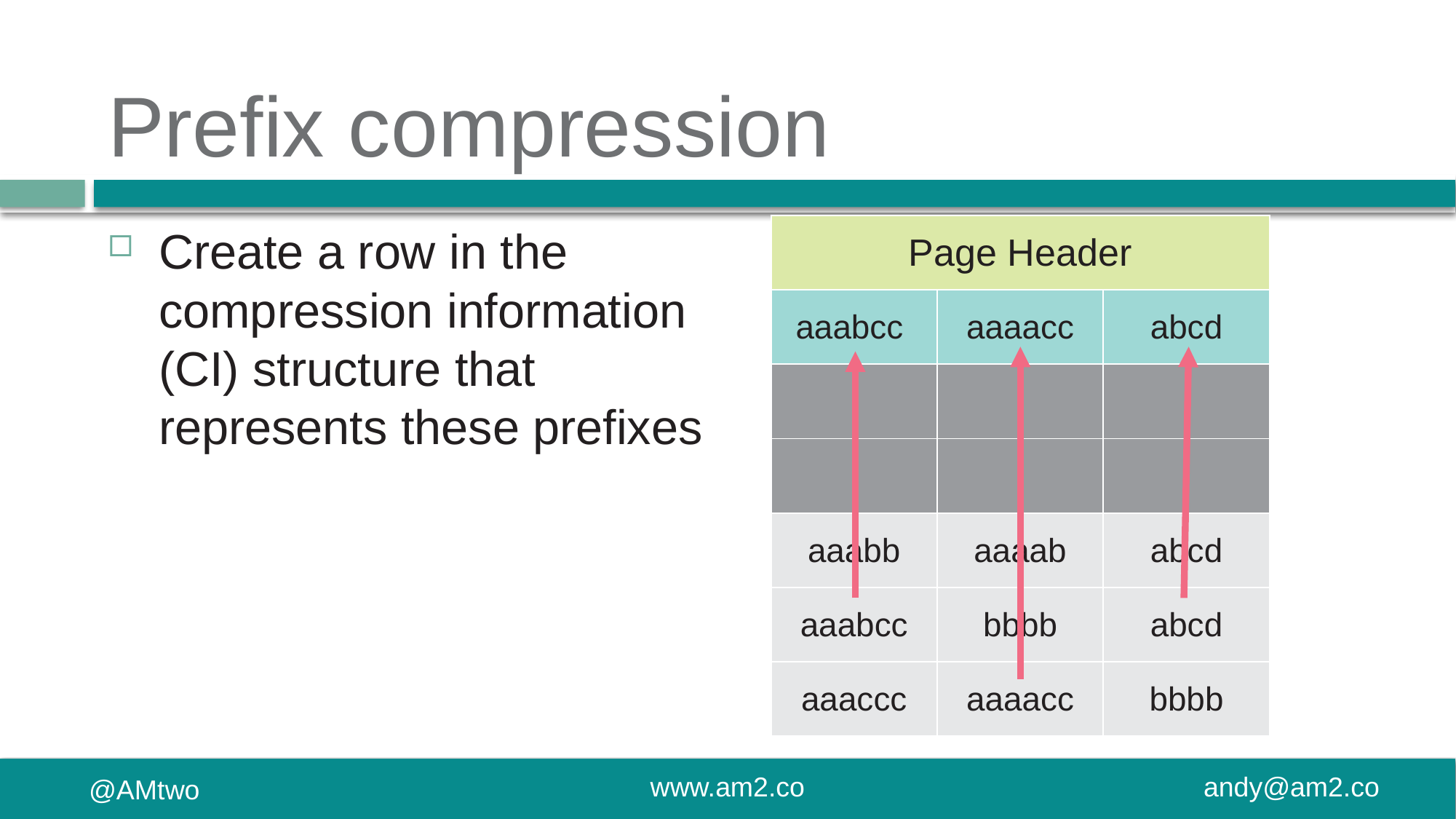

# Prefix compression
| Page Header |  |  |
| --- | --- | --- |
| aaabcc | aaaacc | abcd |
|  |  |  |
|  |  |  |
| aaabb | aaaab | abcd |
| aaabcc | bbbb | abcd |
| aaaccc | aaaacc | bbbb |
Create a row in the compression information (CI) structure that represents these prefixes